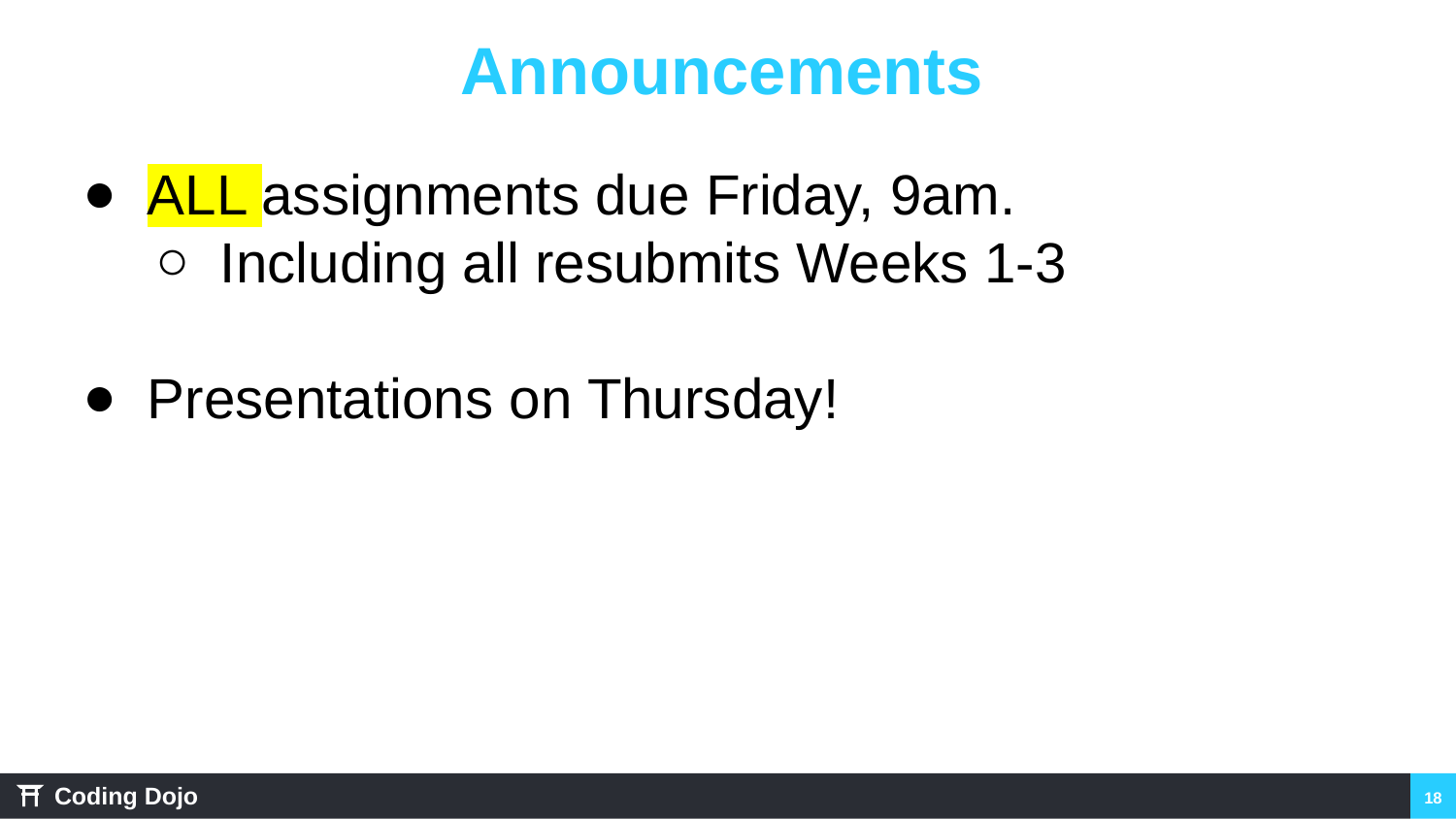

# Announcements

ALL assignments due Friday, 9am.
Including all resubmits Weeks 1-3
Presentations on Thursday!